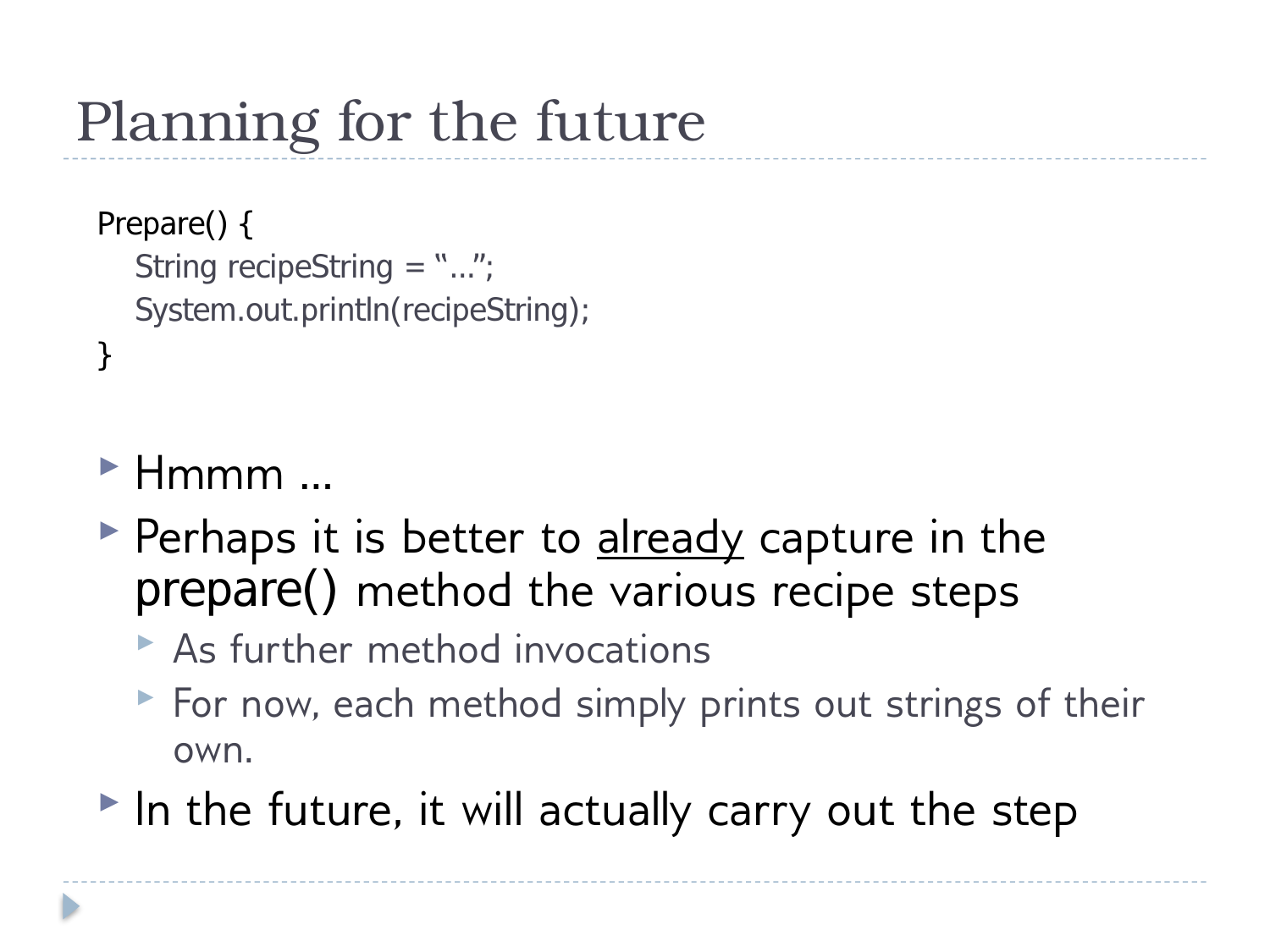

# Planning for the future
Prepare() {
String recipeString = “…”;
System.out.println(recipeString);
}

Hmmm …
Perhaps it is better to already capture in the prepare() method the various recipe steps
As further method invocations
For now, each method simply prints out strings of their own.
In the future, it will actually carry out the step